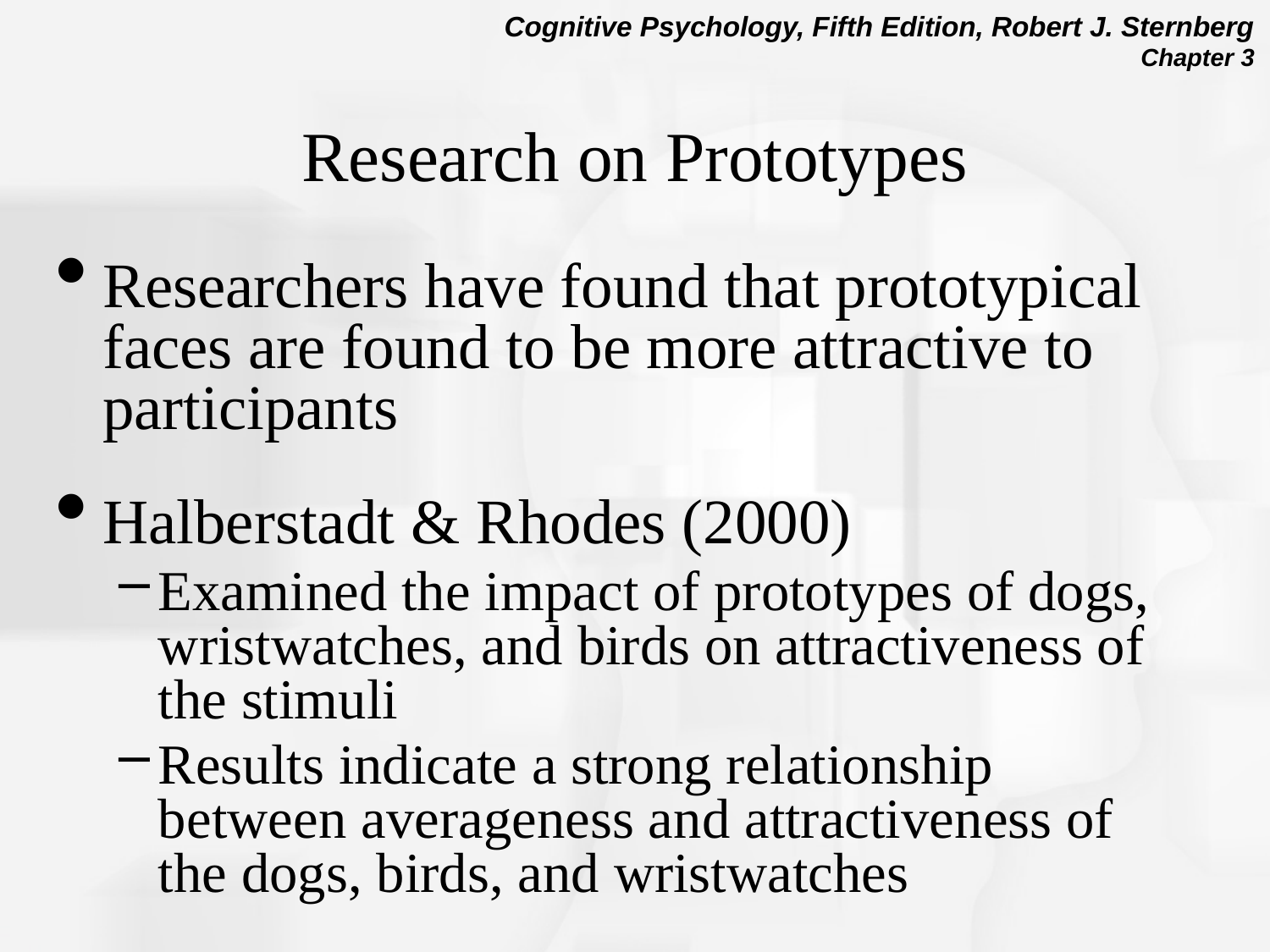

0
# Research on Prototypes
Researchers have found that prototypical faces are found to be more attractive to participants

Halberstadt & Rhodes (2000)
Examined the impact of prototypes of dogs, wristwatches, and birds on attractiveness of the stimuli
Results indicate a strong relationship between averageness and attractiveness of the dogs, birds, and wristwatches